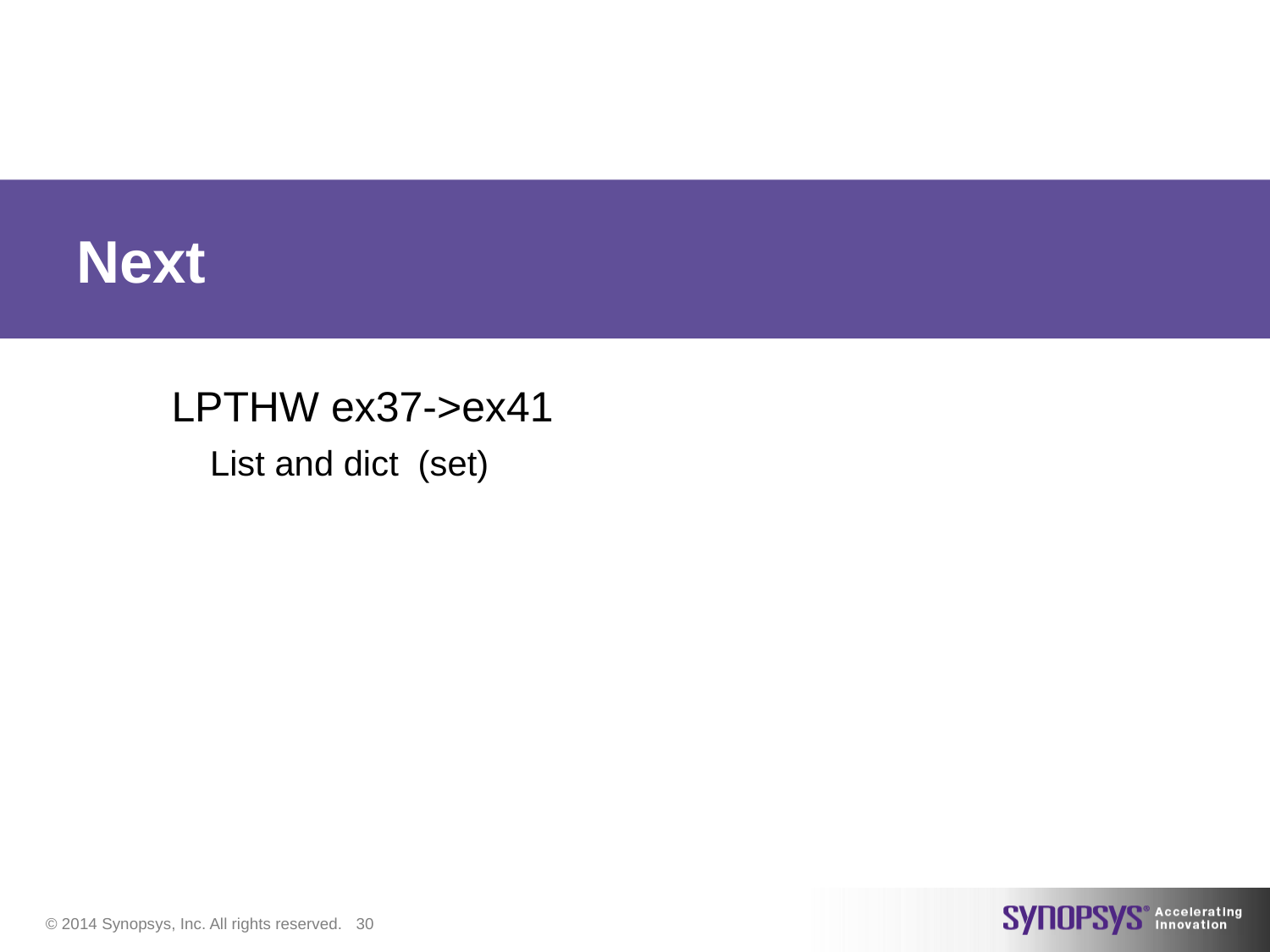

# Next
LPTHW ex37->ex41
List and dict  (set)